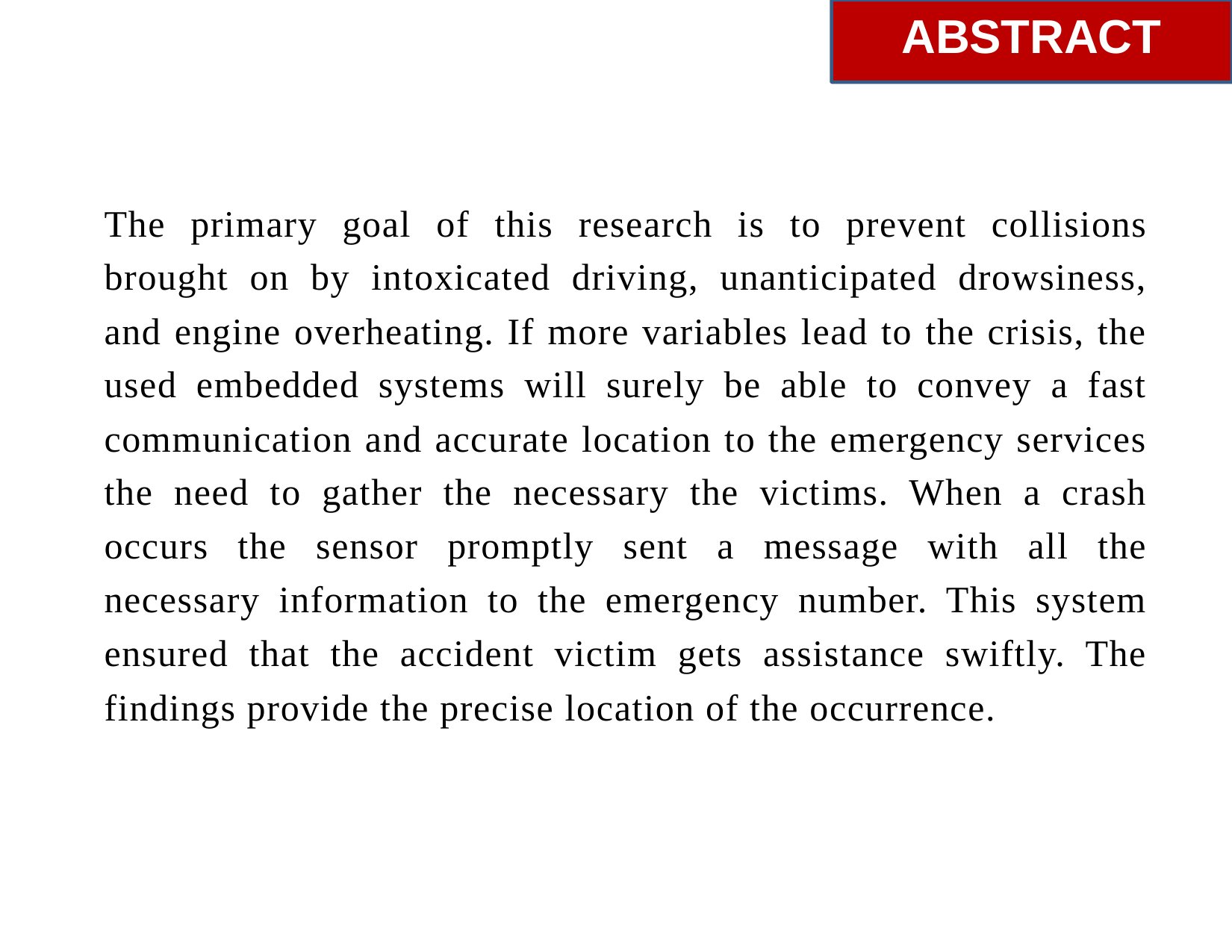

# ABSTRACT
The primary goal of this research is to prevent collisions brought on by intoxicated driving, unanticipated drowsiness, and engine overheating. If more variables lead to the crisis, the used embedded systems will surely be able to convey a fast communication and accurate location to the emergency services the need to gather the necessary the victims. When a crash occurs the sensor promptly sent a message with all the necessary information to the emergency number. This system ensured that the accident victim gets assistance swiftly. The findings provide the precise location of the occurrence.